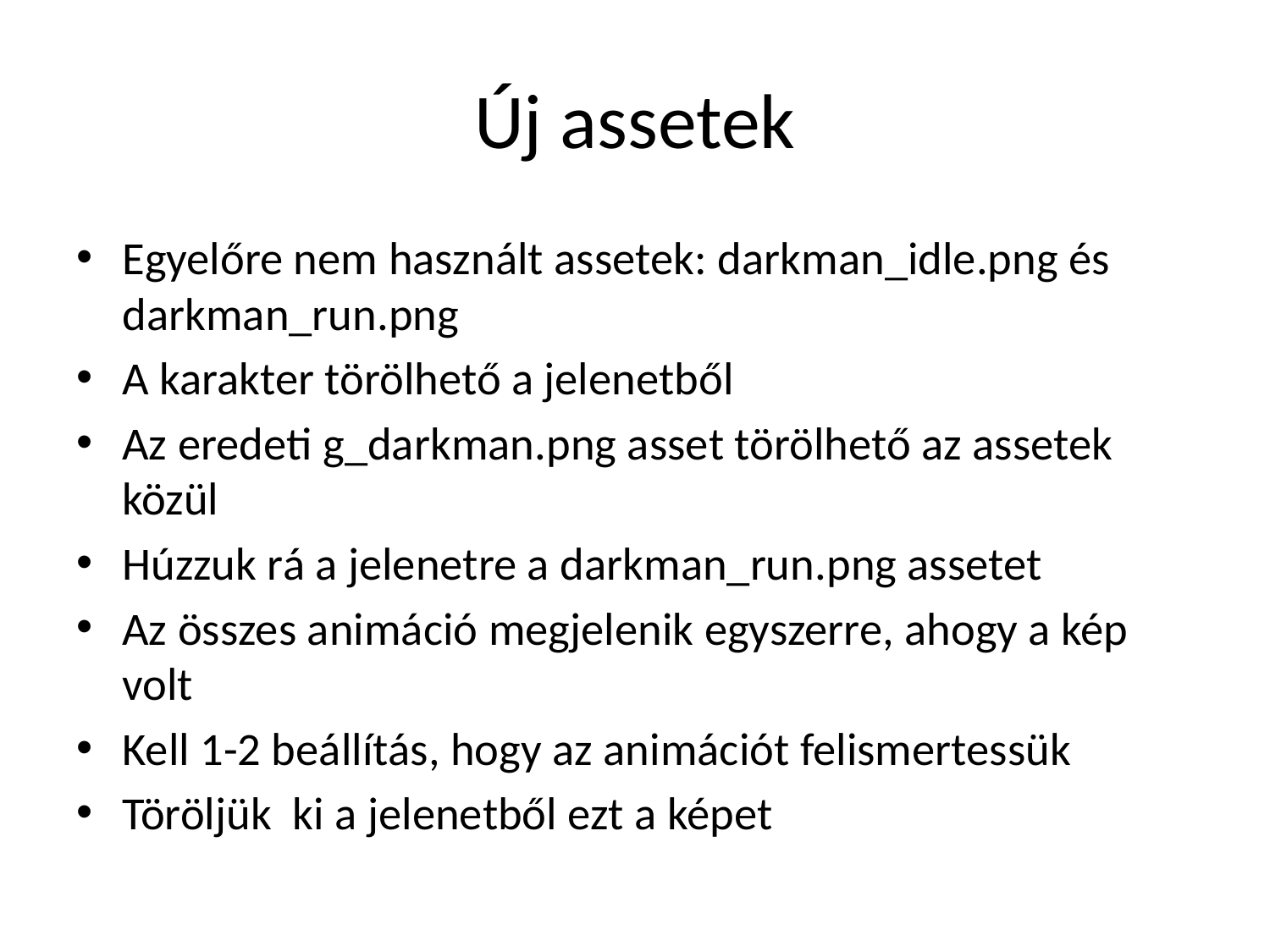

# Új assetek
Egyelőre nem használt assetek: darkman_idle.png és darkman_run.png
A karakter törölhető a jelenetből
Az eredeti g_darkman.png asset törölhető az assetek közül
Húzzuk rá a jelenetre a darkman_run.png assetet
Az összes animáció megjelenik egyszerre, ahogy a kép volt
Kell 1-2 beállítás, hogy az animációt felismertessük
Töröljük  ki a jelenetből ezt a képet